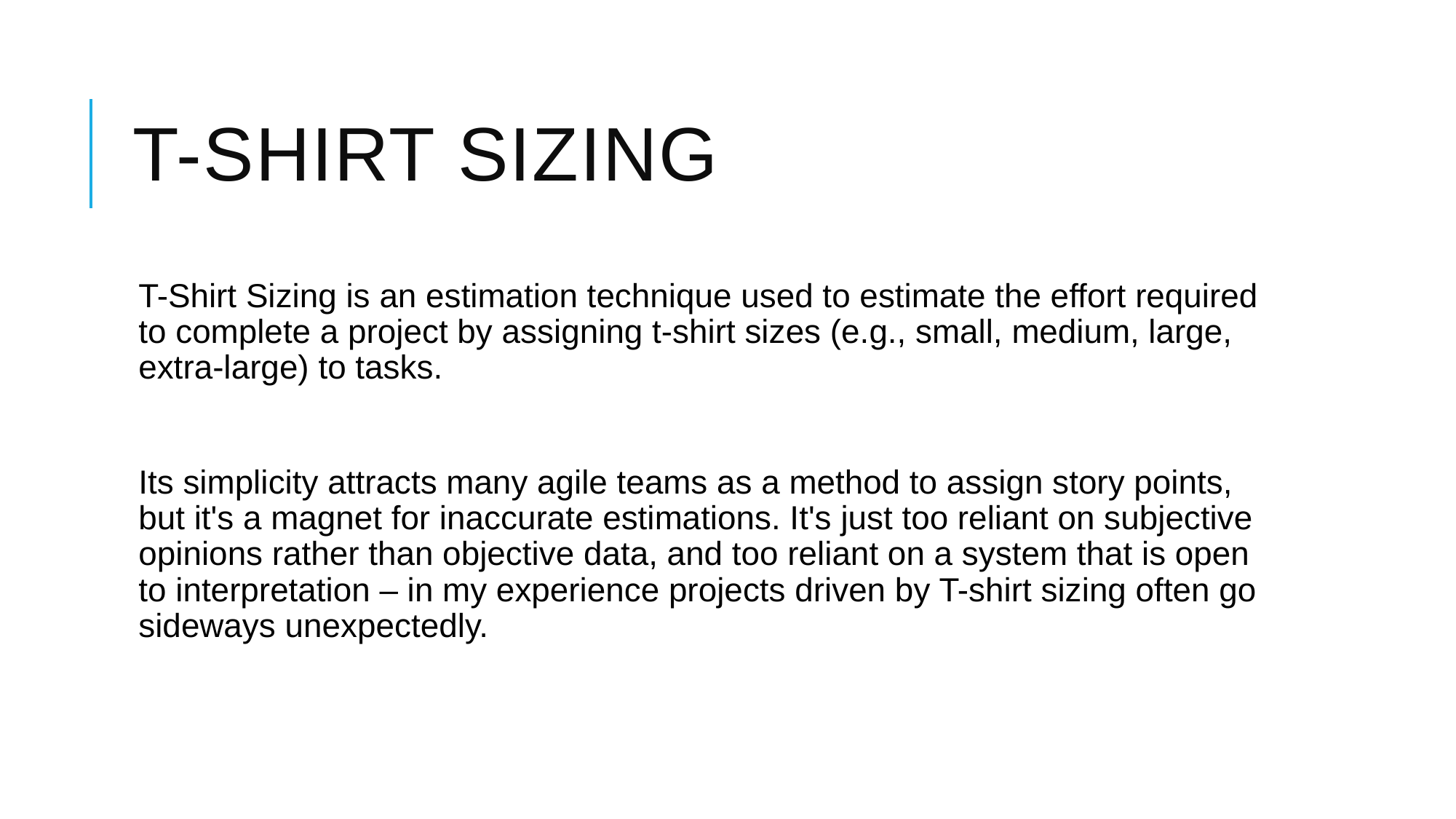

# T-shirt sizing
T-Shirt Sizing is an estimation technique used to estimate the effort required to complete a project by assigning t-shirt sizes (e.g., small, medium, large, extra-large) to tasks.

Its simplicity attracts many agile teams as a method to assign story points, but it's a magnet for inaccurate estimations. It's just too reliant on subjective opinions rather than objective data, and too reliant on a system that is open to interpretation – in my experience projects driven by T-shirt sizing often go sideways unexpectedly.